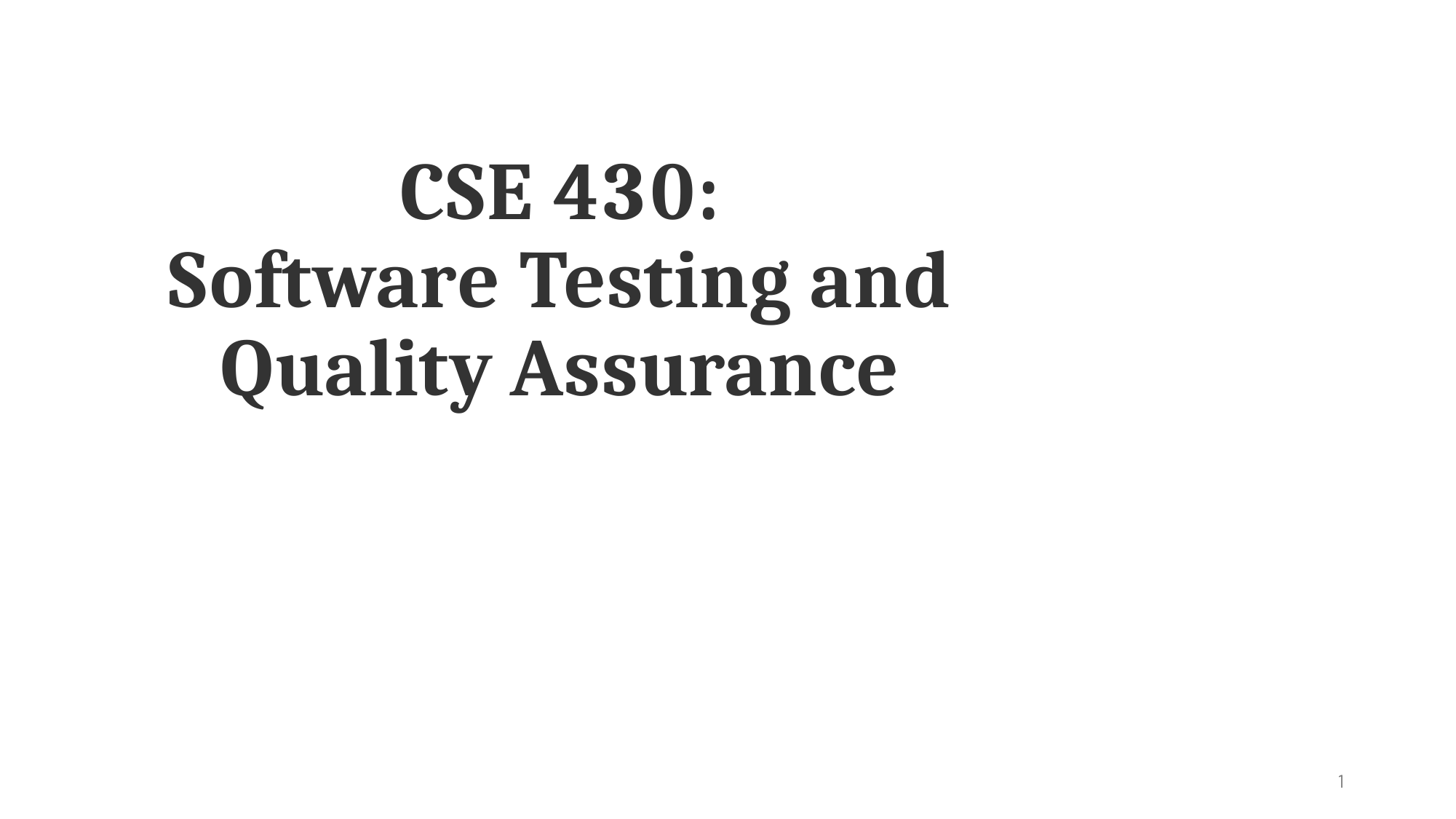

# CSE 430: Software Testing and Quality Assurance

1